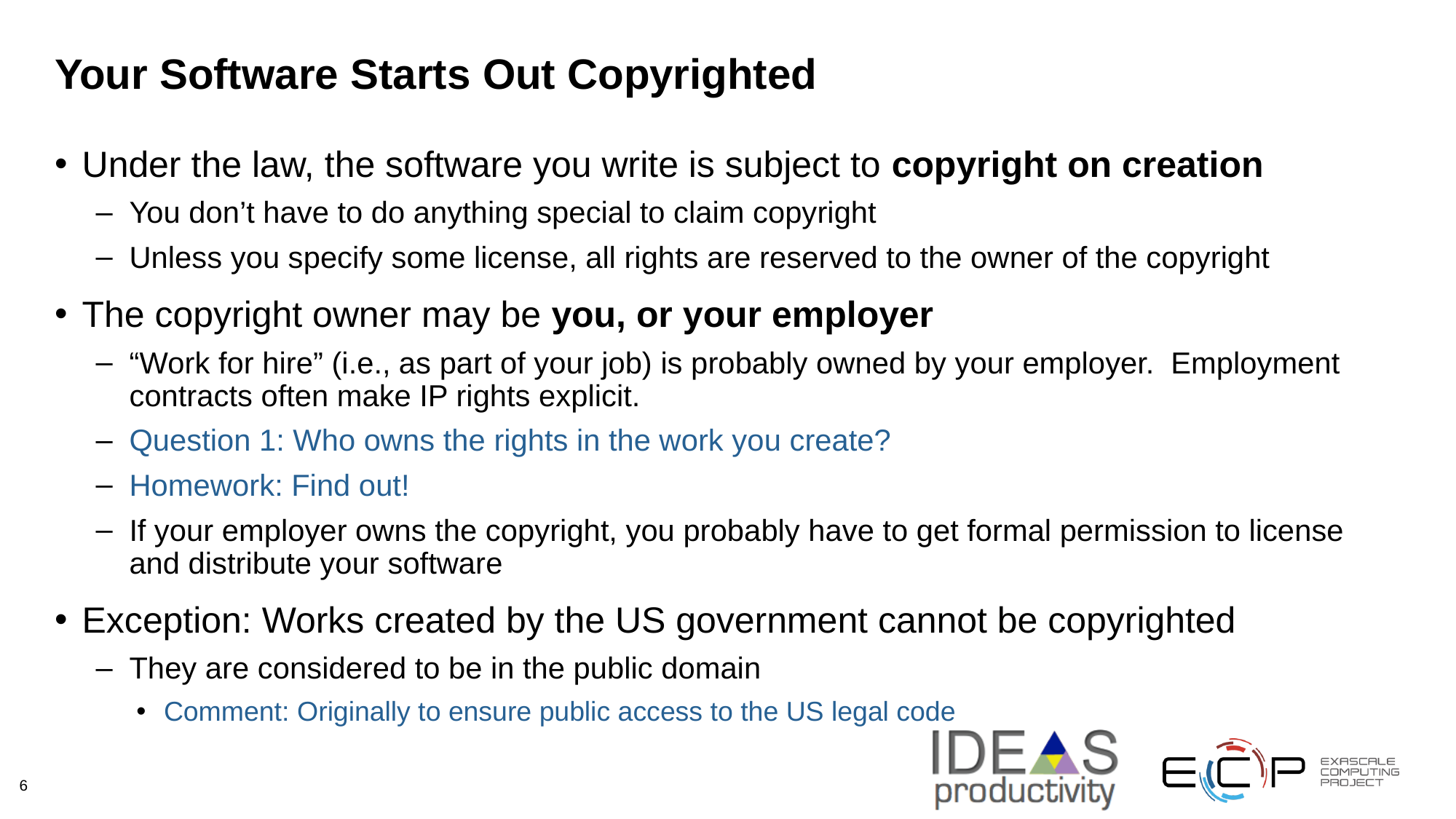

# Your Software Starts Out Copyrighted
Under the law, the software you write is subject to copyright on creation
You don’t have to do anything special to claim copyright
Unless you specify some license, all rights are reserved to the owner of the copyright
The copyright owner may be you, or your employer
“Work for hire” (i.e., as part of your job) is probably owned by your employer.  Employment contracts often make IP rights explicit.
Question 1: Who owns the rights in the work you create?
Homework: Find out!
If your employer owns the copyright, you probably have to get formal permission to license and distribute your software
Exception: Works created by the US government cannot be copyrighted
They are considered to be in the public domain
Comment: Originally to ensure public access to the US legal code